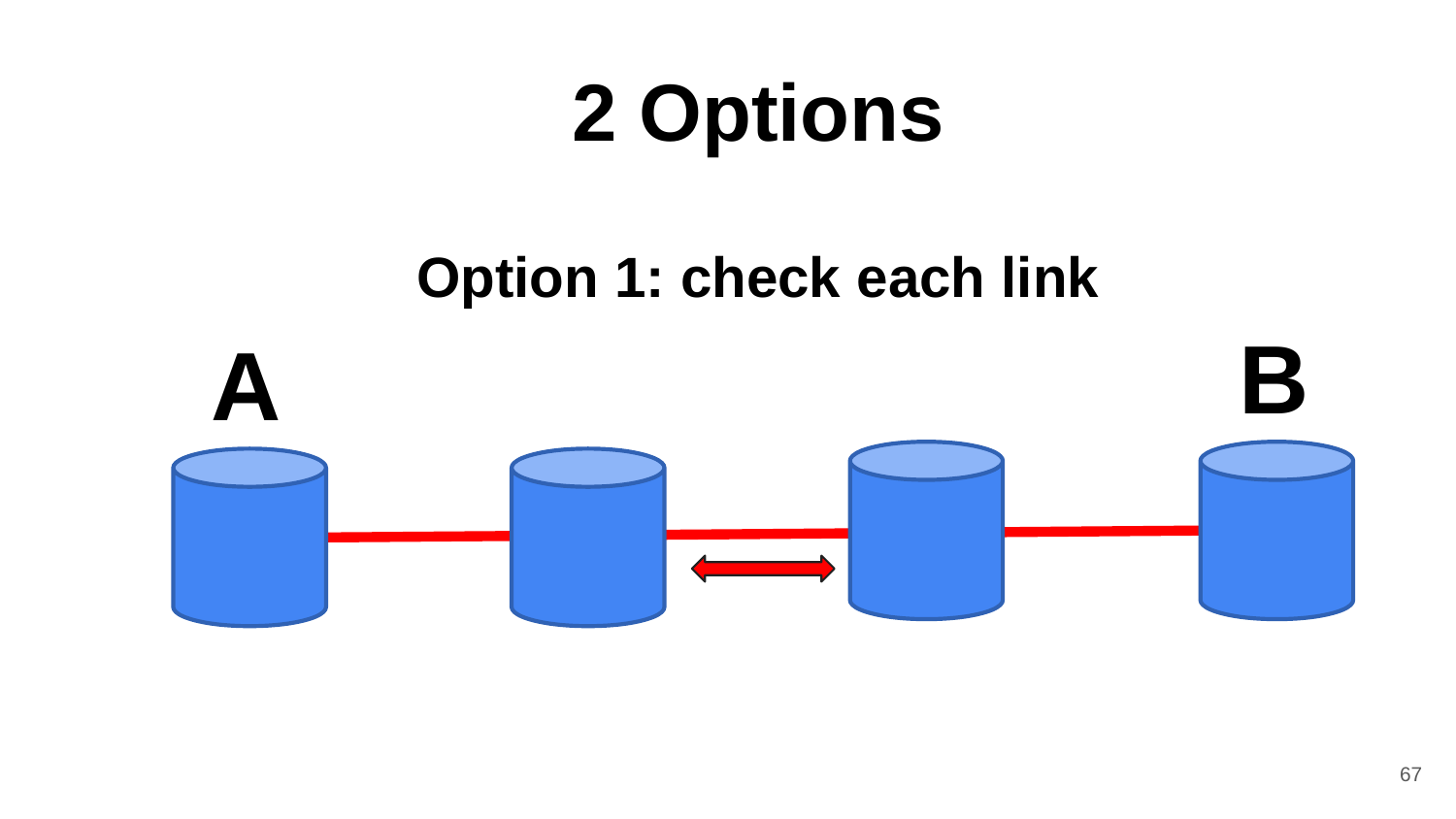

2 Options
Option 1: check each link
B
A

67